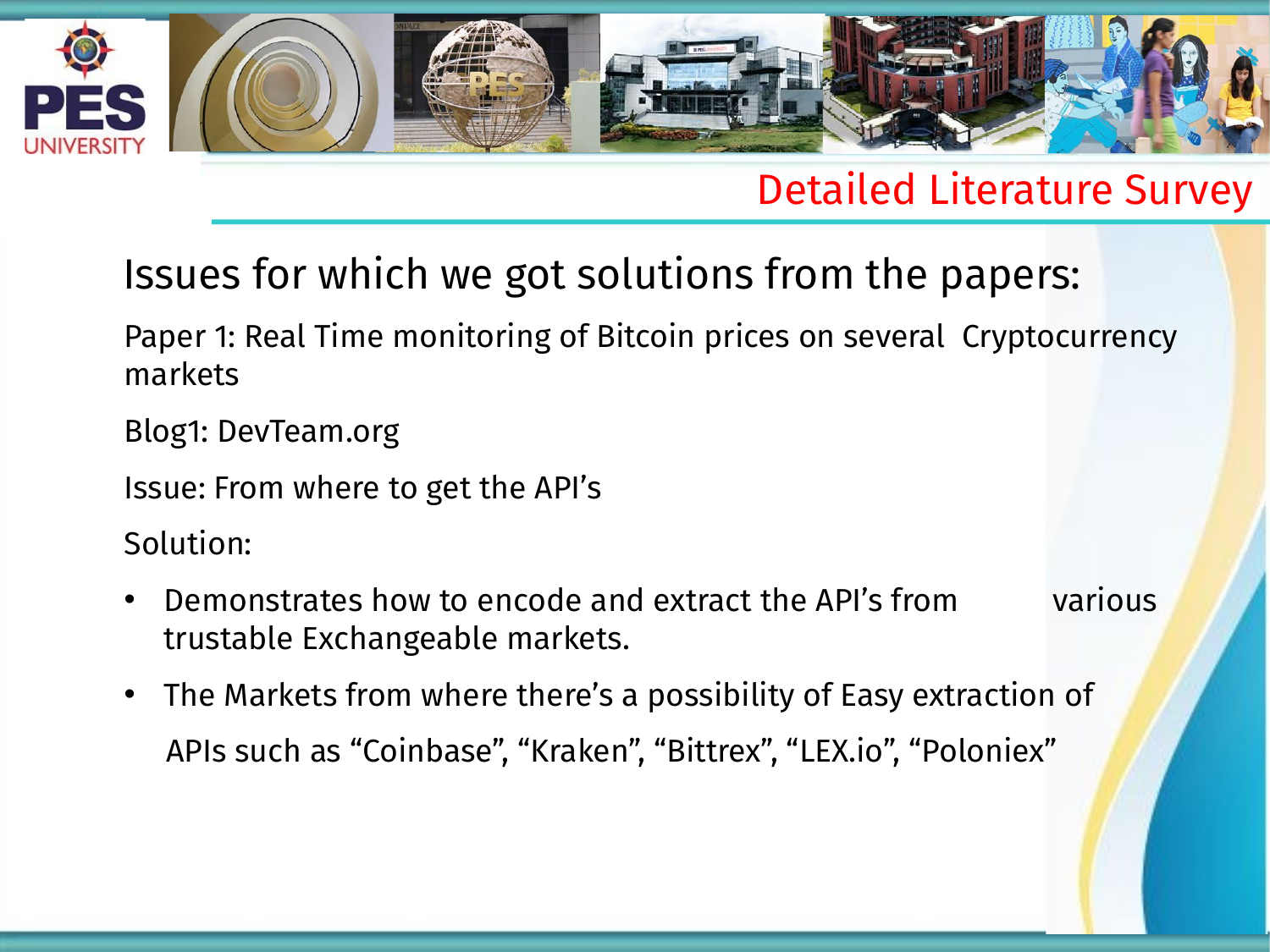

# Detailed Literature Survey

Issues for which we got solutions from the papers:
Paper 1: Real Time monitoring of Bitcoin prices on several  Cryptocurrency markets
Blog1: DevTeam.org
Issue: From where to get the API’s
Solution:
Demonstrates how to encode and extract the API’s from 	various trustable Exchangeable markets.
The Markets from where there’s a possibility of Easy extraction of
     APIs such as “Coinbase”, “Kraken”, “Bittrex”, “LEX.io”, “Poloniex”